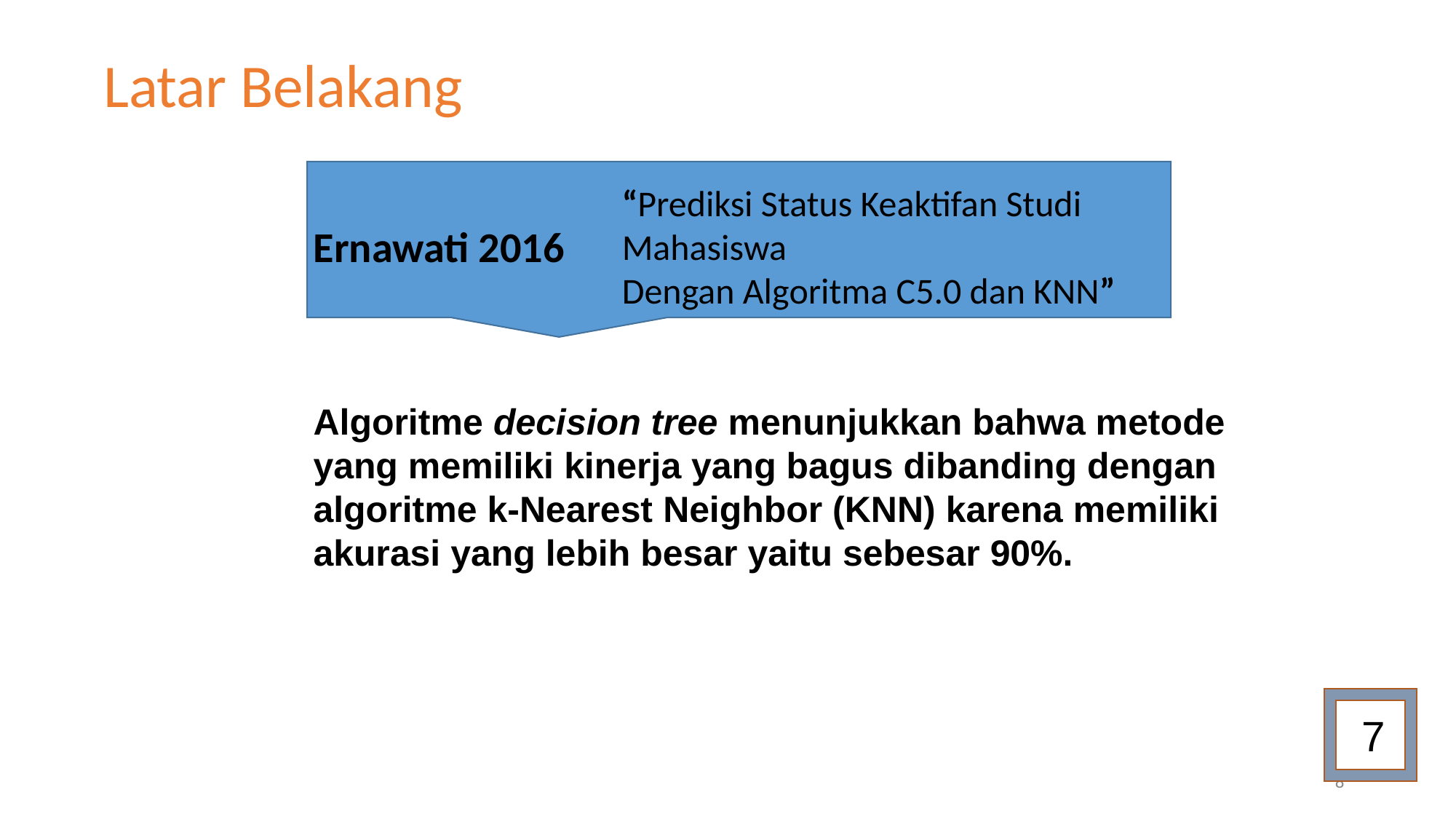

Latar Belakang

“Prediksi Status Keaktifan Studi Mahasiswa
Dengan Algoritma C5.0 dan KNN”
Ernawati 2016
Algoritme decision tree menunjukkan bahwa metode
yang memiliki kinerja yang bagus dibanding dengan
algoritme k-Nearest Neighbor (KNN) karena memiliki
akurasi yang lebih besar yaitu sebesar 90%.

7
8